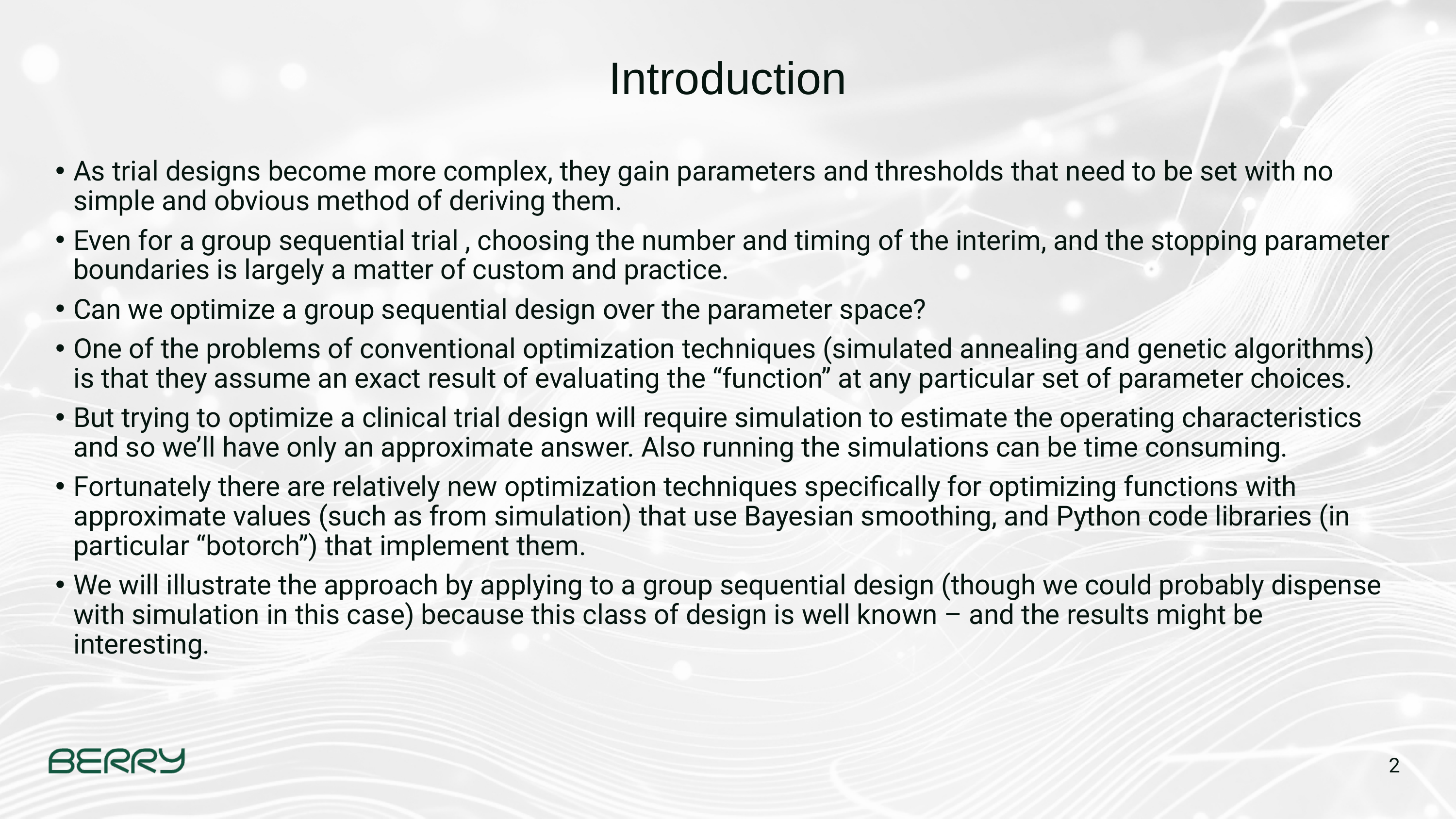

# Introduction
As trial designs become more complex, they gain parameters and thresholds that need to be set with no simple and obvious method of deriving them.
Even for a group sequential trial , choosing the number and timing of the interim, and the stopping parameter boundaries is largely a matter of custom and practice.
Can we optimize a group sequential design over the parameter space?
One of the problems of conventional optimization techniques (simulated annealing and genetic algorithms) is that they assume an exact result of evaluating the “function” at any particular set of parameter choices.
But trying to optimize a clinical trial design will require simulation to estimate the operating characteristics and so we’ll have only an approximate answer. Also running the simulations can be time consuming.
Fortunately there are relatively new optimization techniques specifically for optimizing functions with approximate values (such as from simulation) that use Bayesian smoothing, and Python code libraries (in particular “botorch”) that implement them.
We will illustrate the approach by applying to a group sequential design (though we could probably dispense with simulation in this case) because this class of design is well known – and the results might be interesting.